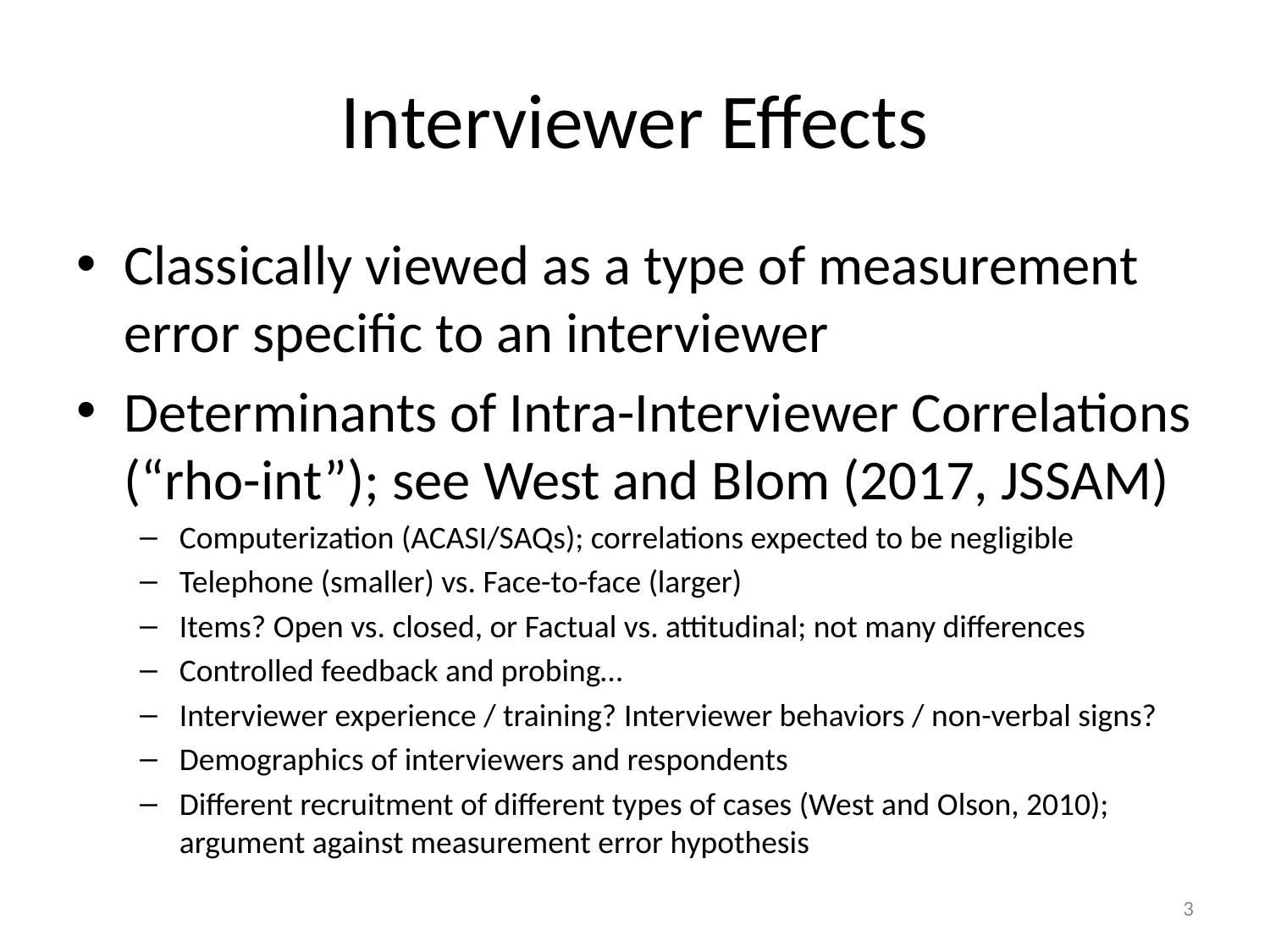

# Interviewer Effects
Classically viewed as a type of measurement error specific to an interviewer
Determinants of Intra-Interviewer Correlations (“rho-int”); see West and Blom (2017, JSSAM)
Computerization (ACASI/SAQs); correlations expected to be negligible
Telephone (smaller) vs. Face-to-face (larger)
Items? Open vs. closed, or Factual vs. attitudinal; not many differences
Controlled feedback and probing…
Interviewer experience / training? Interviewer behaviors / non-verbal signs?
Demographics of interviewers and respondents
Different recruitment of different types of cases (West and Olson, 2010); argument against measurement error hypothesis

3